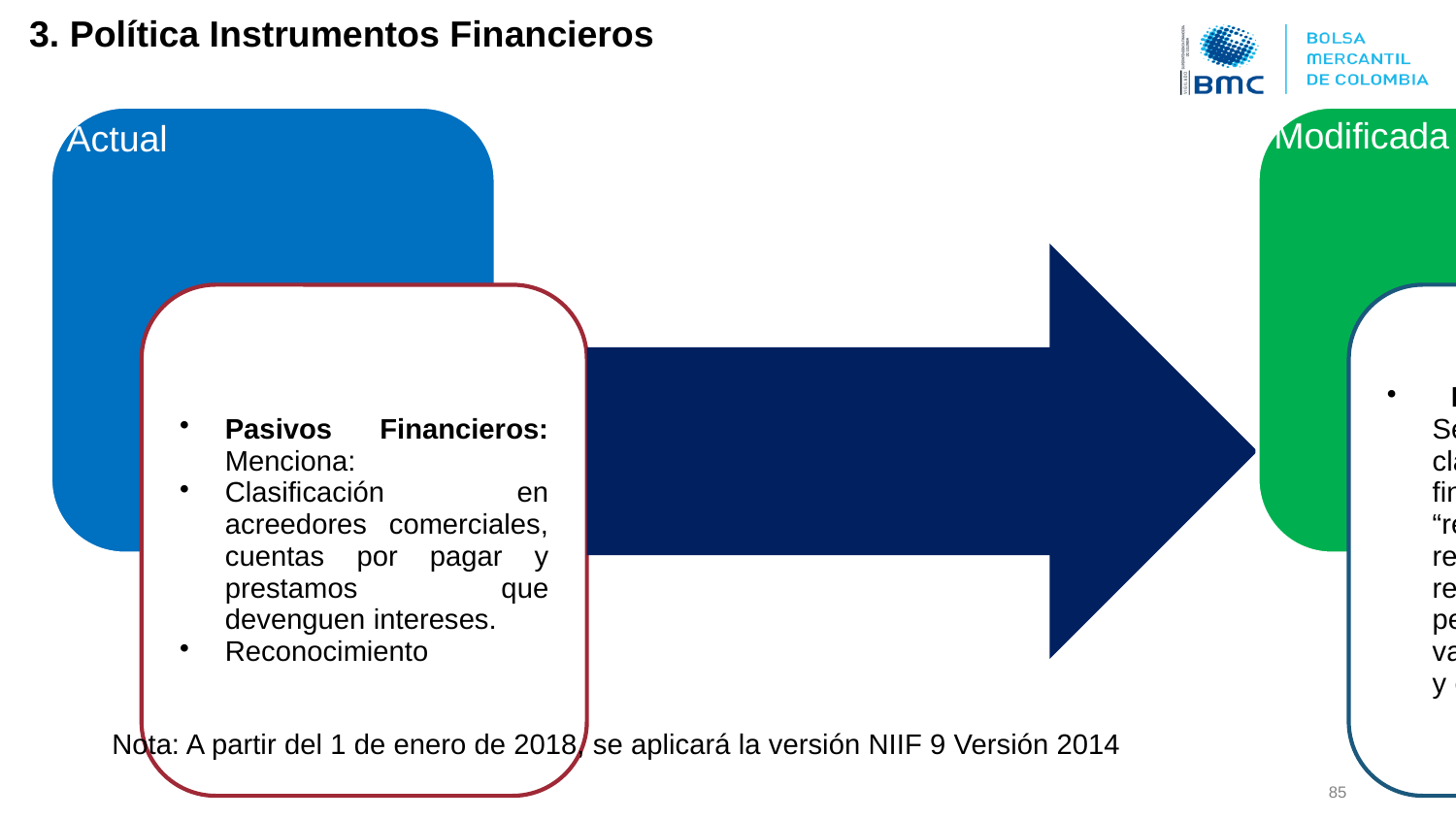

3. Política Instrumentos Financieros
Actual
Modificada
Pasivos Financieros: Menciona:
Clasificación en acreedores comerciales, cuentas por pagar y prestamos que devenguen intereses.
Reconocimiento
Nota: A partir del 1 de enero de 2018, se aplicará la versión NIIF 9 Versión 2014